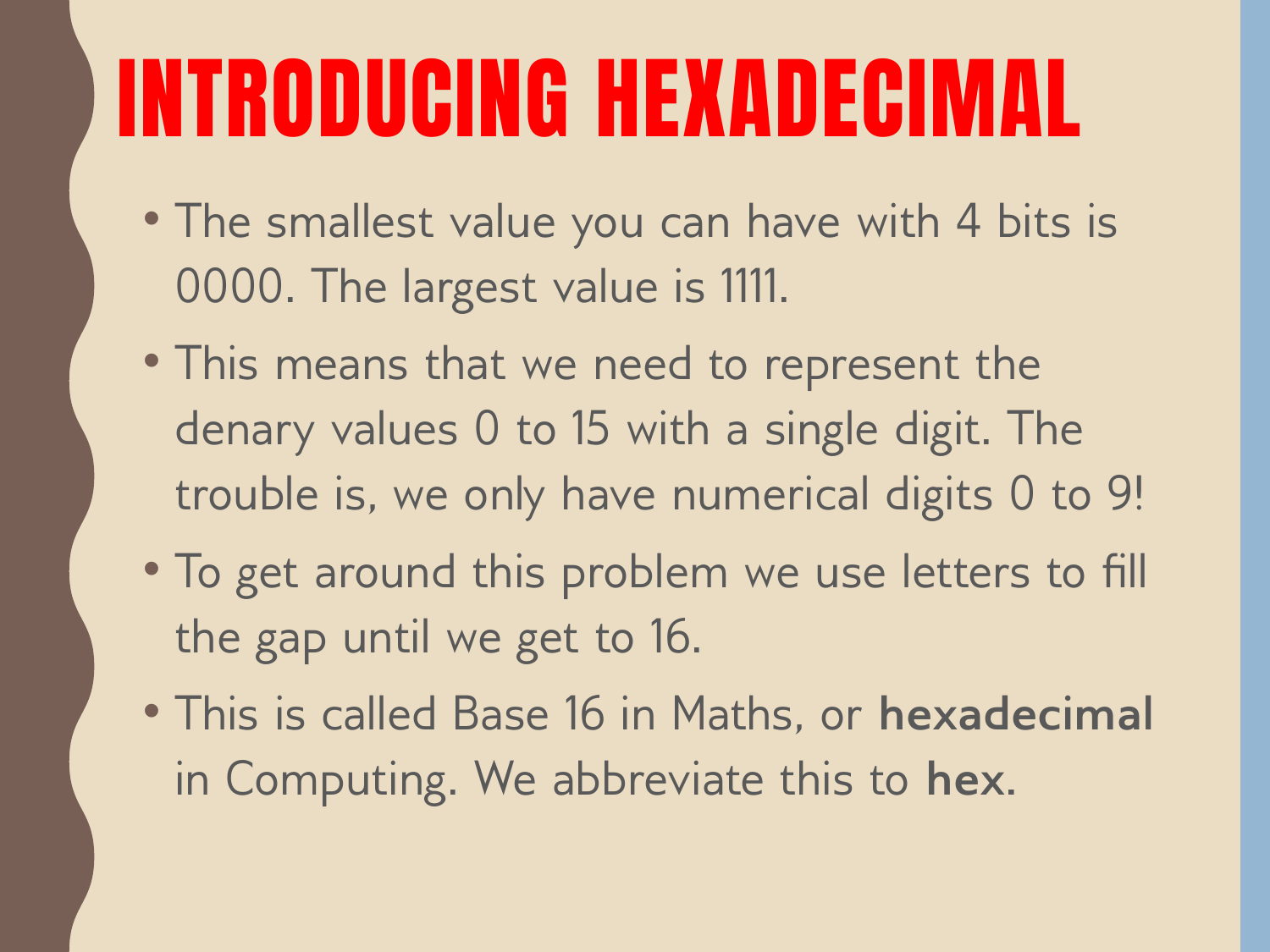

# Introducing Hexadecimal
The smallest value you can have with 4 bits is 0000. The largest value is 1111.
This means that we need to represent the denary values 0 to 15 with a single digit. The trouble is, we only have numerical digits 0 to 9!
To get around this problem we use letters to fill the gap until we get to 16.
This is called Base 16 in Maths, or hexadecimal in Computing. We abbreviate this to hex.